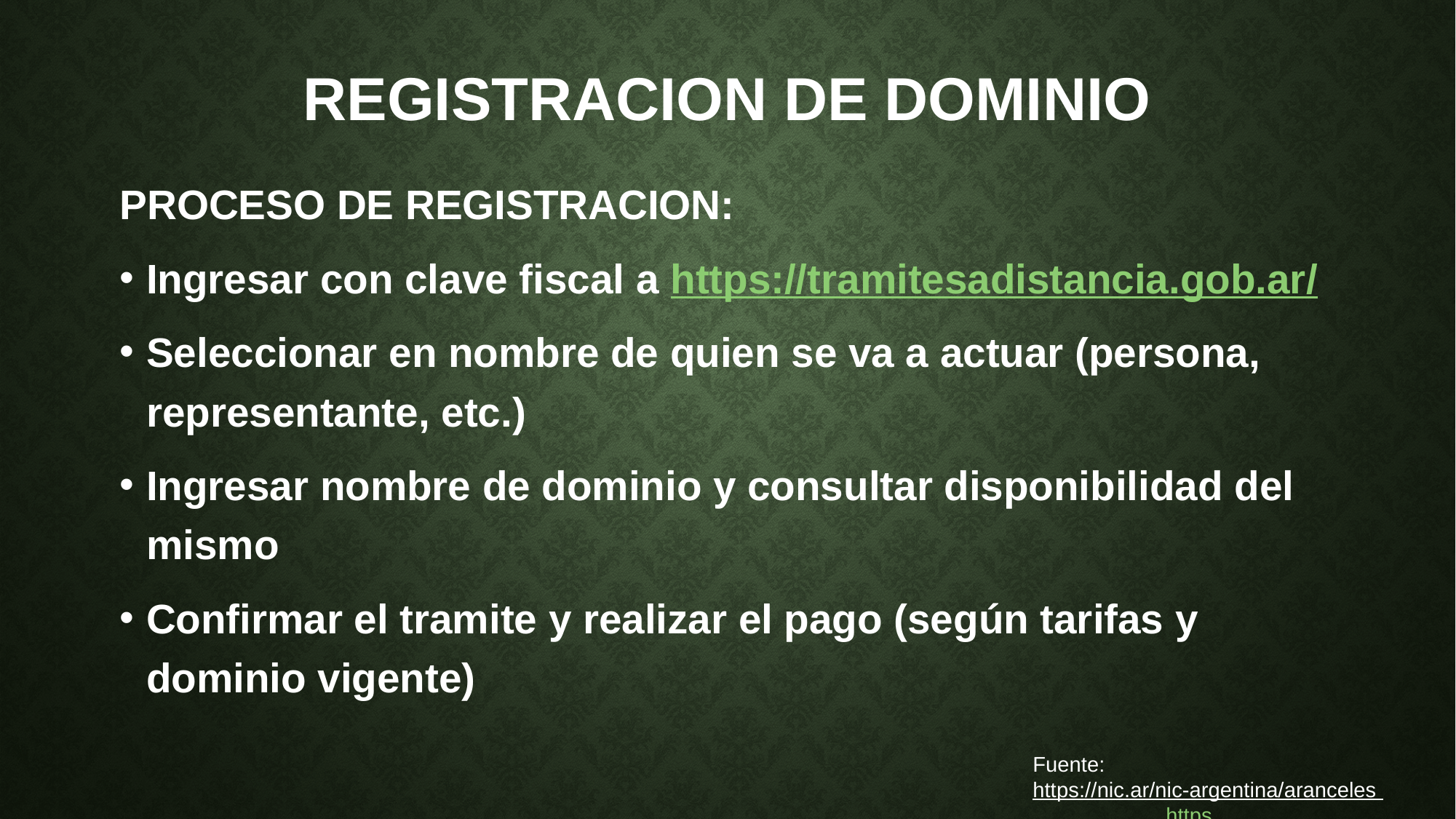

# REGISTRACION DE DOMINIO
PROCESO DE REGISTRACION:
Ingresar con clave fiscal a https://tramitesadistancia.gob.ar/
Seleccionar en nombre de quien se va a actuar (persona, representante, etc.)
Ingresar nombre de dominio y consultar disponibilidad del mismo
Confirmar el tramite y realizar el pago (según tarifas y dominio vigente)

Fuente: https://nic.ar/nic-argentina/aranceles
	    https://nic.ar/registro-de-dominio